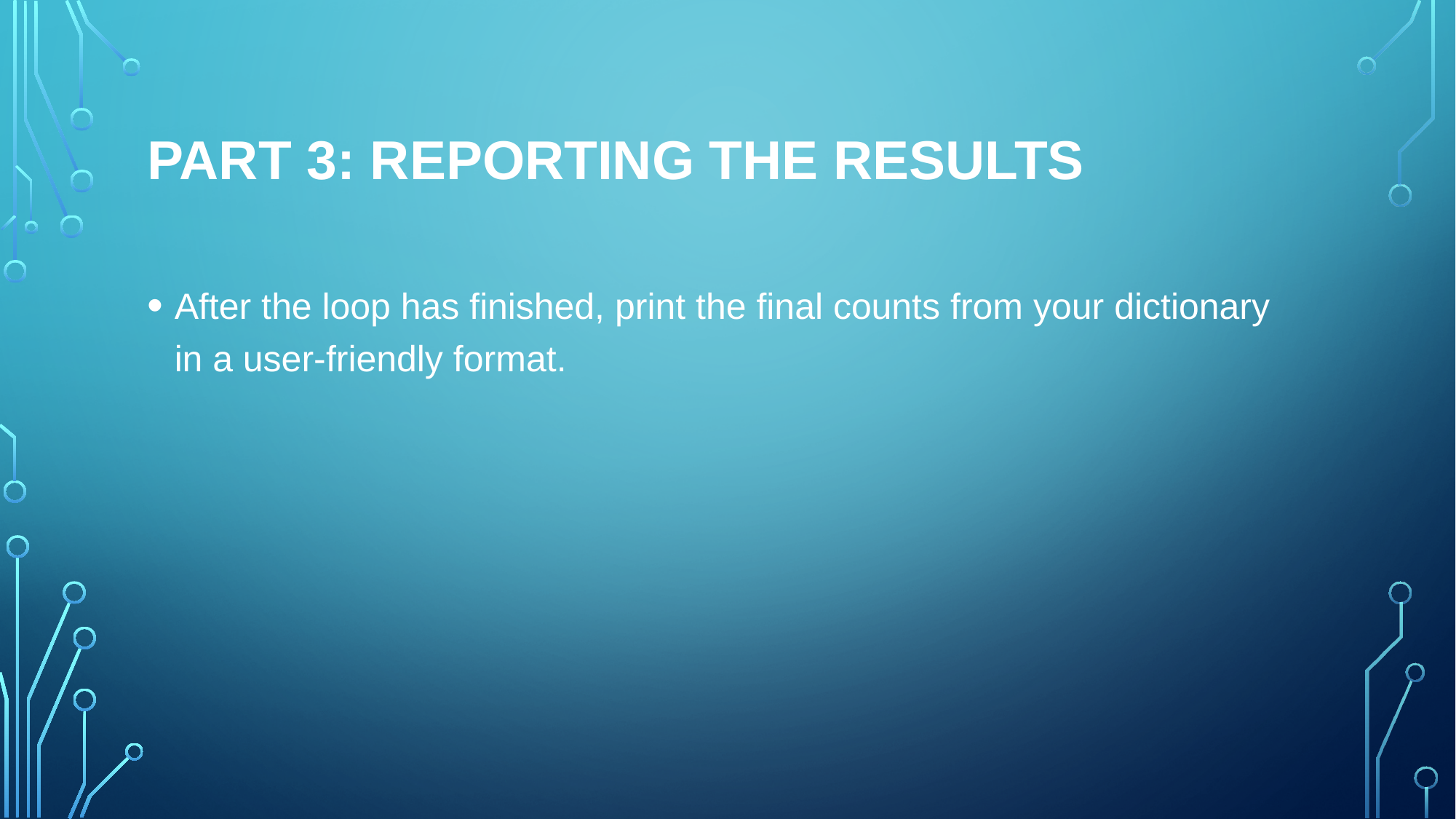

# Part 3: Reporting the Results
After the loop has finished, print the final counts from your dictionary in a user-friendly format.